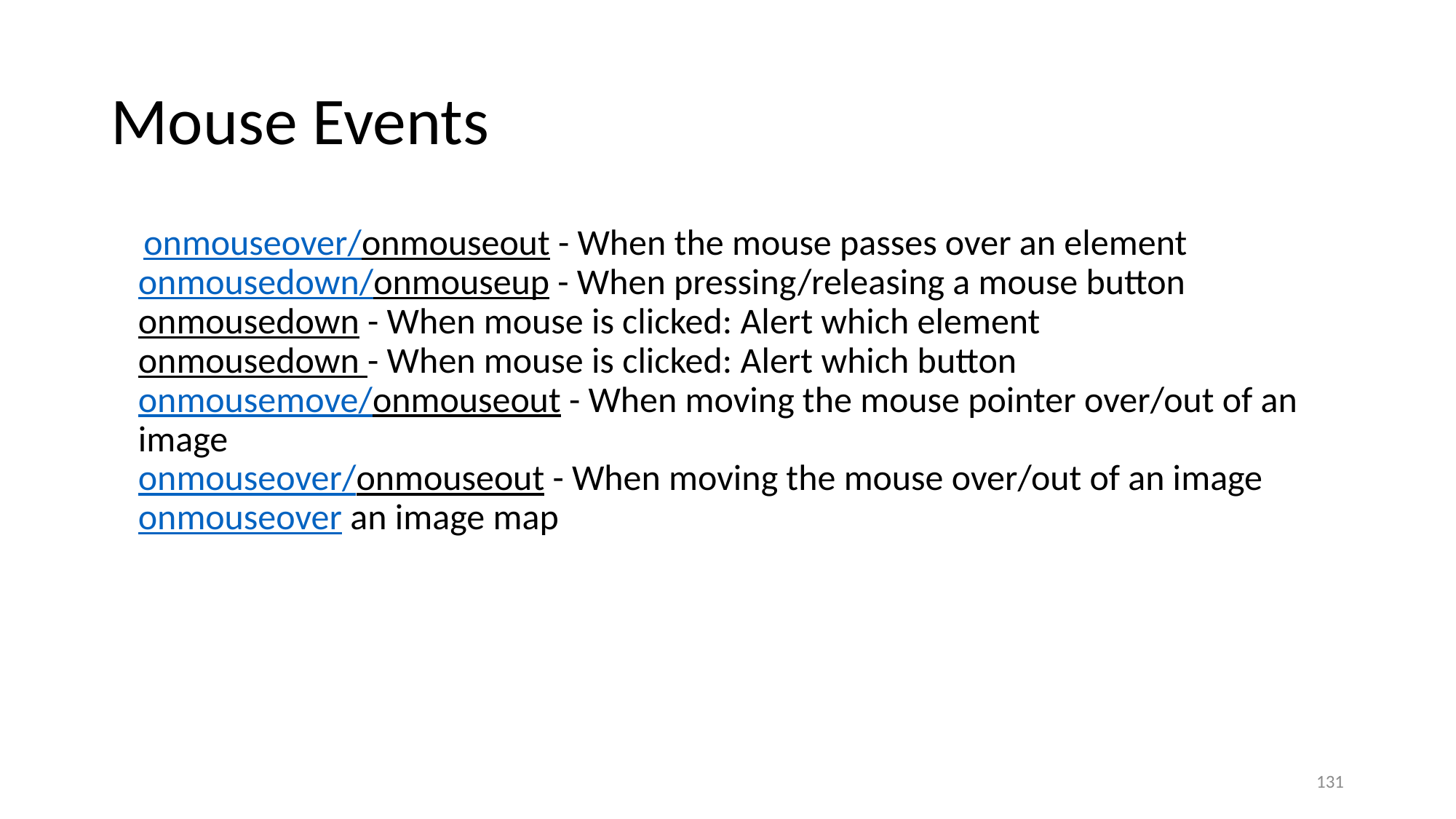

# Mouse Events
    onmouseover/onmouseout - When the mouse passes over an element
onmousedown/onmouseup - When pressing/releasing a mouse button
onmousedown - When mouse is clicked: Alert which element
onmousedown - When mouse is clicked: Alert which button
onmousemove/onmouseout - When moving the mouse pointer over/out of an image
onmouseover/onmouseout - When moving the mouse over/out of an image
onmouseover an image map
131